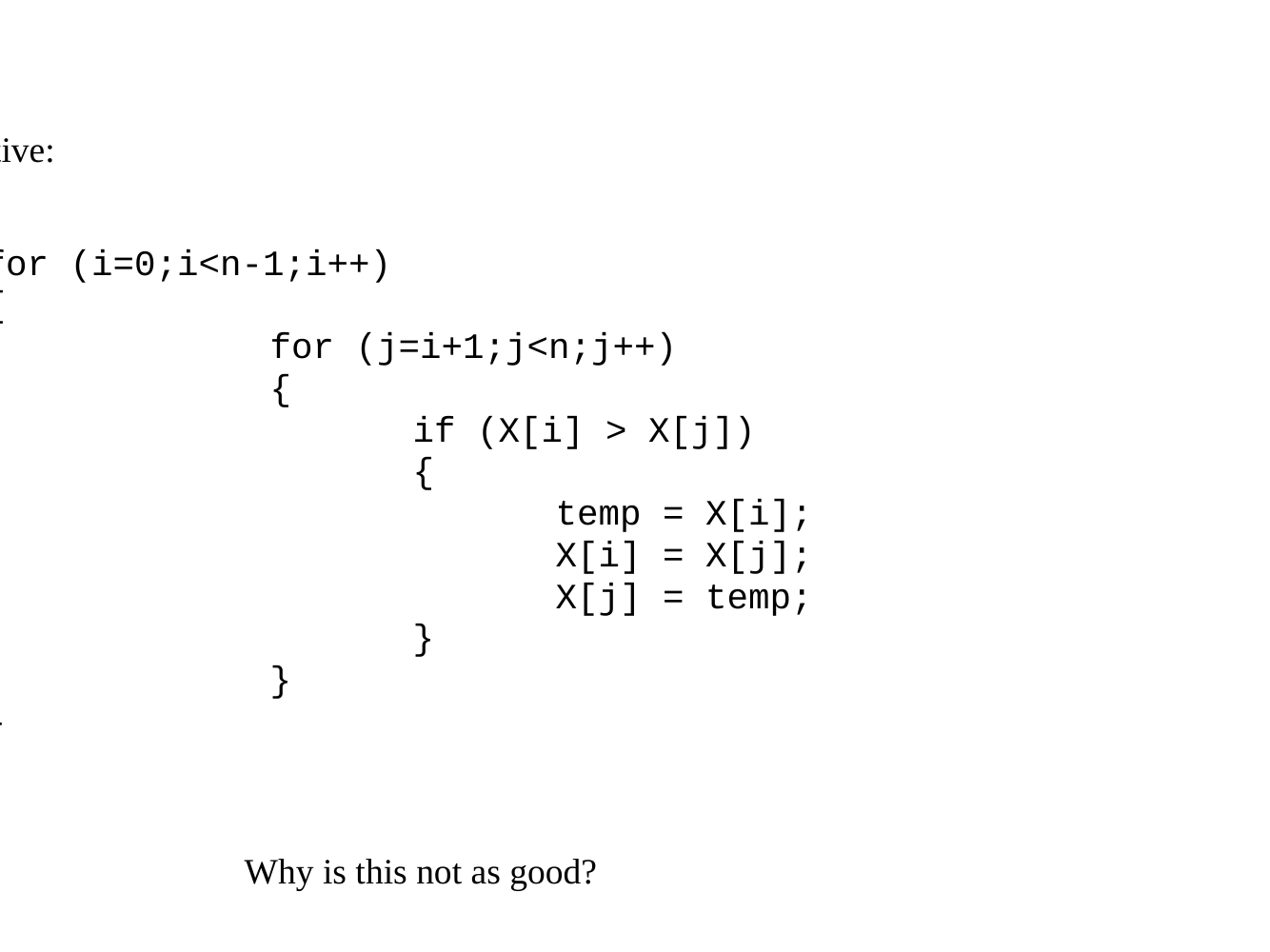

An alternative:

	for (i=0;i<n-1;i++)
	{
			for (j=i+1;j<n;j++)
			{
				if (X[i] > X[j])
				{
					temp = X[i];
					X[i] = X[j];
					X[j] = temp;
				}
			}
	}
Why is this not as good?